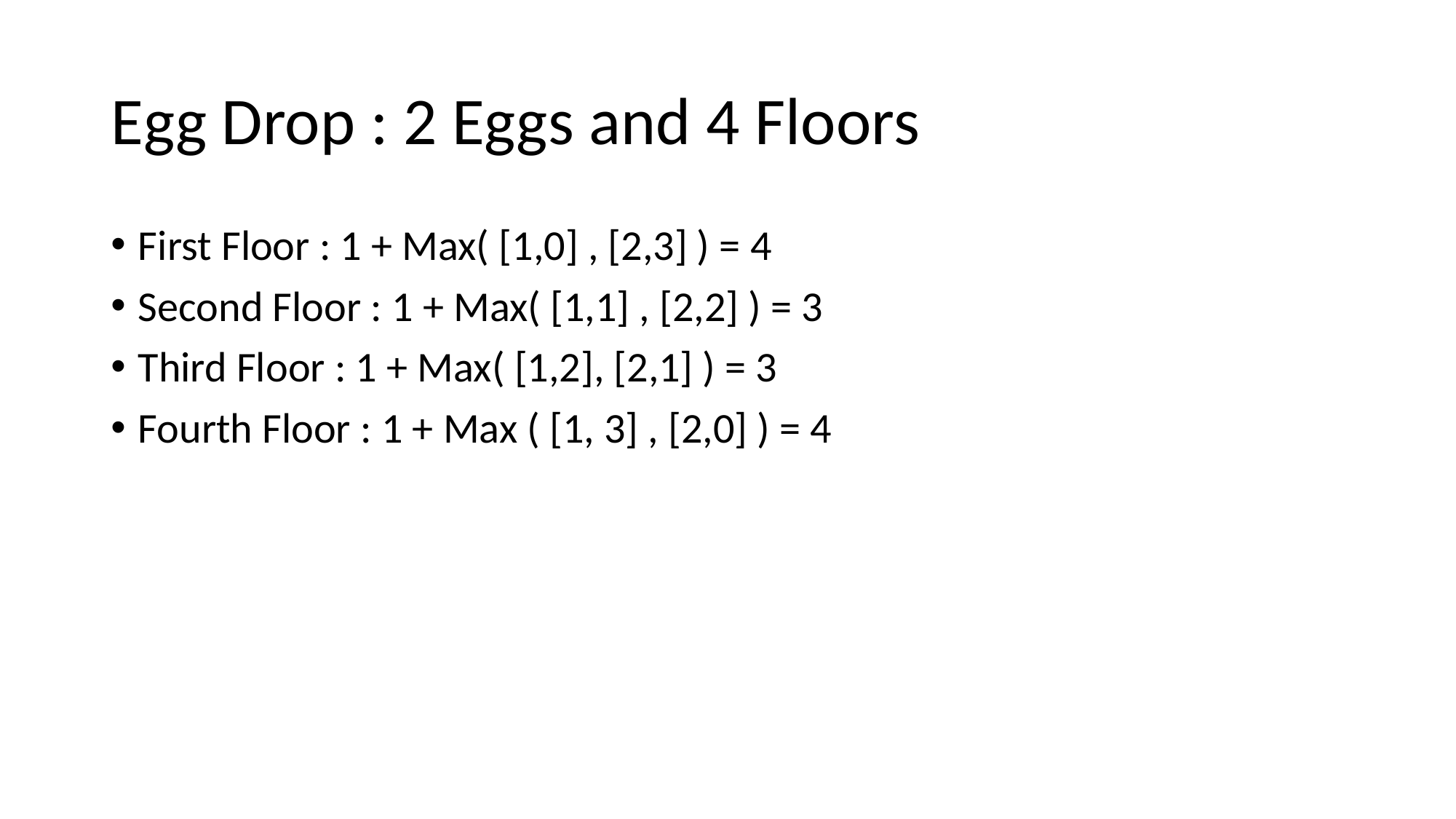

# Egg Drop : 2 Eggs and 4 Floors
First Floor : 1 + Max( [1,0] , [2,3] ) = 4
Second Floor : 1 + Max( [1,1] , [2,2] ) = 3
Third Floor : 1 + Max( [1,2], [2,1] ) = 3
Fourth Floor : 1 + Max ( [1, 3] , [2,0] ) = 4